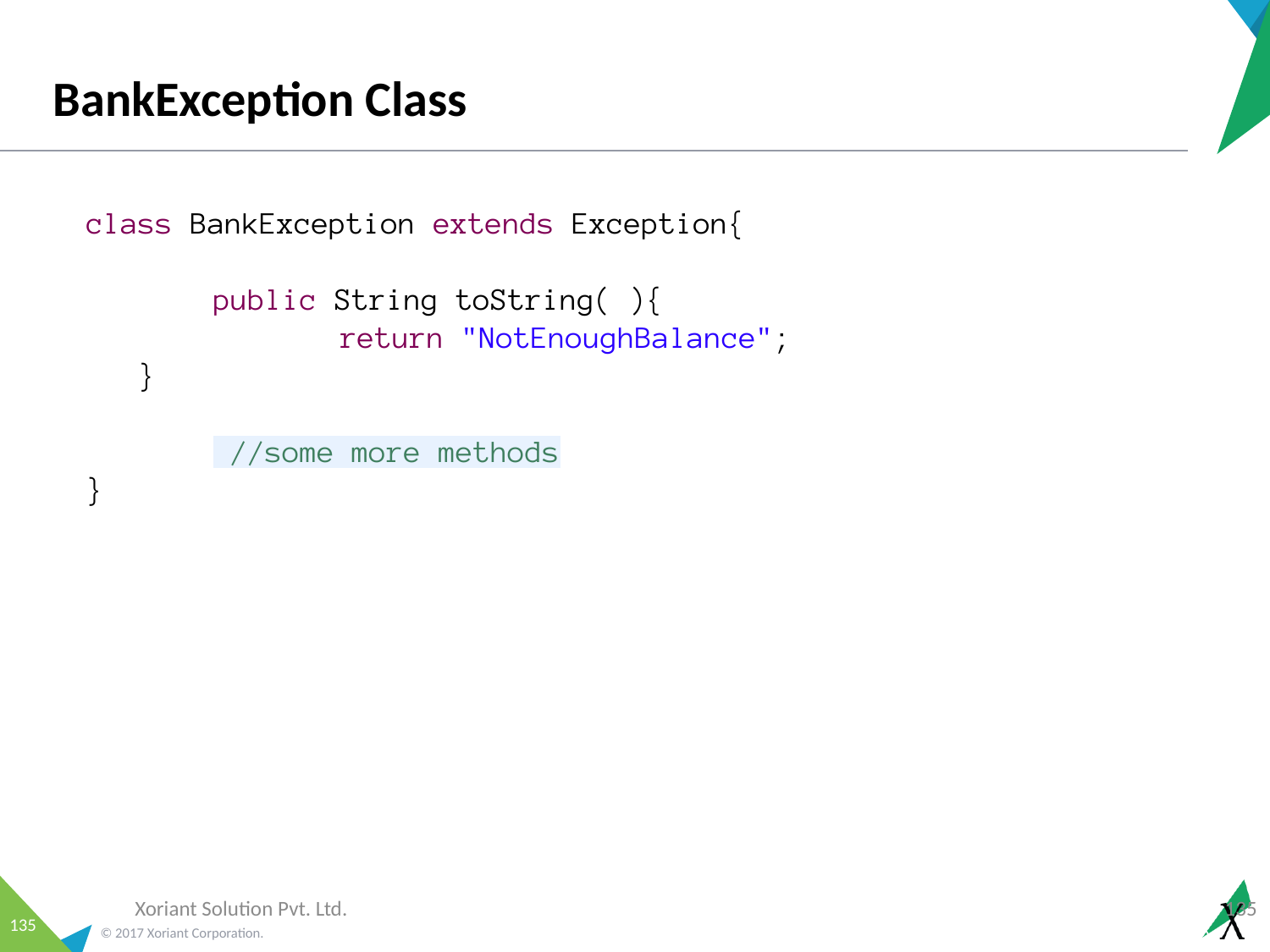

# BankException Class
class BankException extends Exception{

	public String toString( ){
		return "NotEnoughBalance";
   }

	 //some more methods
}
Xoriant Solution Pvt. Ltd.
135